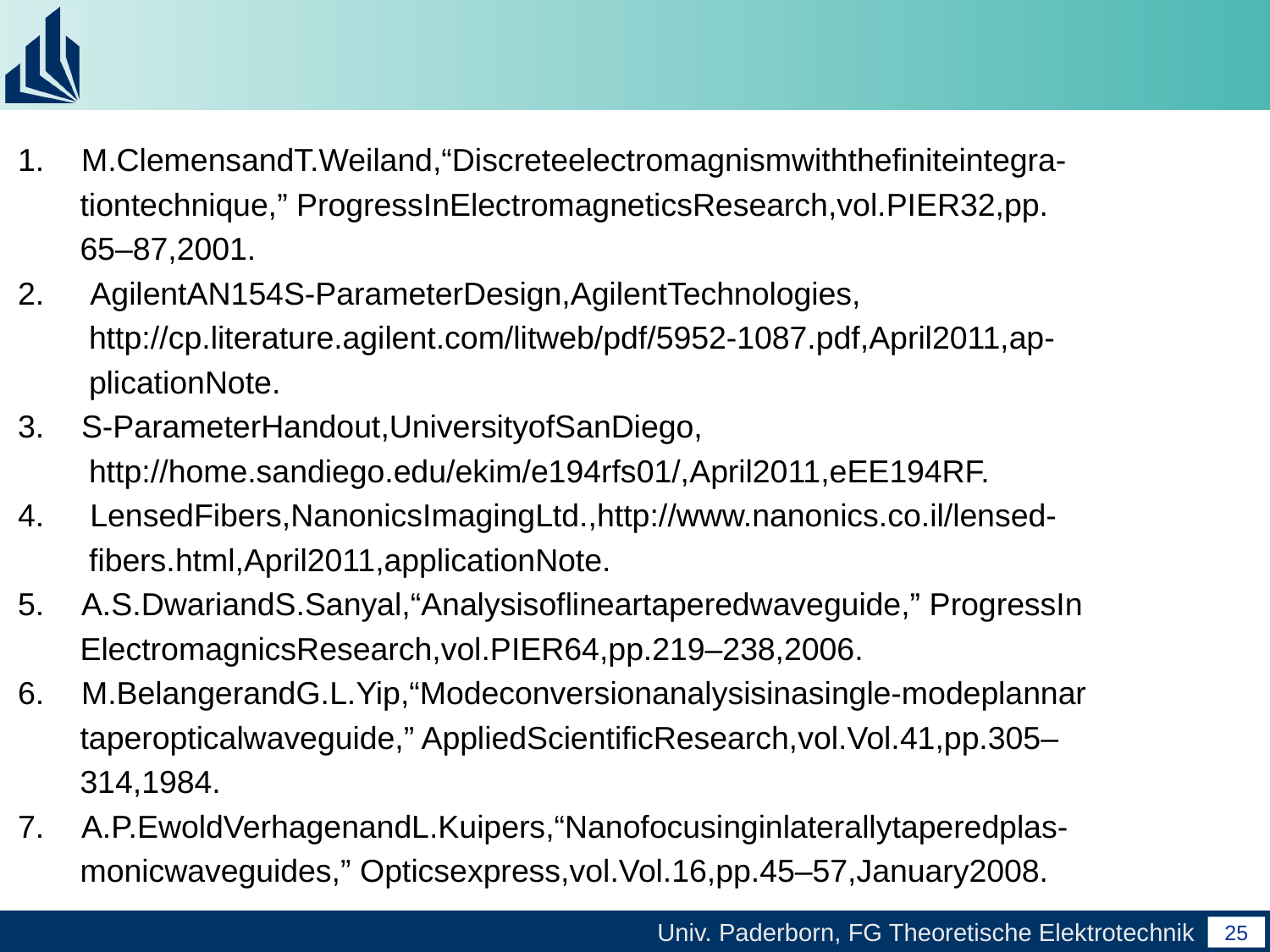

#
M.ClemensandT.Weiland,“Discreteelectromagnismwiththeﬁniteintegra-
       tiontechnique,” ProgressInElectromagneticsResearch,vol.PIER32,pp.
       65–87,2001.
 AgilentAN154S-ParameterDesign,AgilentTechnologies,
        http://cp.literature.agilent.com/litweb/pdf/5952-1087.pdf,April2011,ap-
        plicationNote.
S-ParameterHandout,UniversityofSanDiego,
        http://home.sandiego.edu/ekim/e194rfs01/,April2011,eEE194RF.
 LensedFibers,NanonicsImagingLtd.,http://www.nanonics.co.il/lensed-
        ﬁbers.html,April2011,applicationNote.
A.S.DwariandS.Sanyal,“Analysisoflineartaperedwaveguide,” ProgressIn
       ElectromagnicsResearch,vol.PIER64,pp.219–238,2006.
M.BelangerandG.L.Yip,“Modeconversionanalysisinasingle-modeplannar
       taperopticalwaveguide,” AppliedScientiﬁcResearch,vol.Vol.41,pp.305–
       314,1984.
A.P.EwoldVerhagenandL.Kuipers,“Nanofocusinginlaterallytaperedplas-
       monicwaveguides,” Opticsexpress,vol.Vol.16,pp.45–57,January2008.